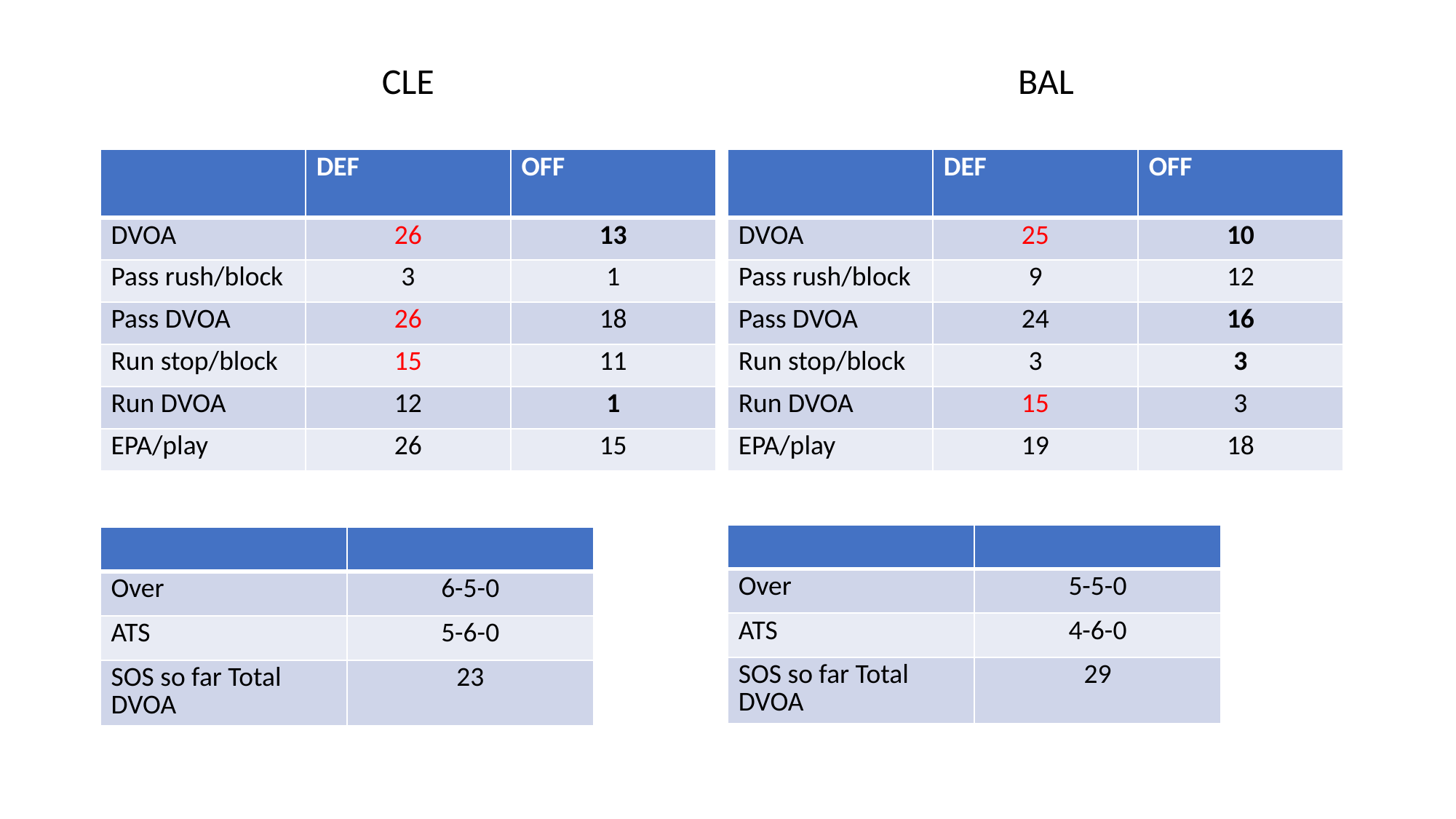

CLE
BAL
|  | DEF | OFF |
| --- | --- | --- |
| DVOA | 26 | 13 |
| Pass rush/block | 3 | 1 |
| Pass DVOA | 26 | 18 |
| Run stop/block | 15 | 11 |
| Run DVOA | 12 | 1 |
| EPA/play | 26 | 15 |
|  | DEF | OFF |
| --- | --- | --- |
| DVOA | 25 | 10 |
| Pass rush/block | 9 | 12 |
| Pass DVOA | 24 | 16 |
| Run stop/block | 3 | 3 |
| Run DVOA | 15 | 3 |
| EPA/play | 19 | 18 |
|  |  |
| --- | --- |
| Over | 5-5-0 |
| ATS | 4-6-0 |
| SOS so far Total DVOA | 29 |
|  |  |
| --- | --- |
| Over | 6-5-0 |
| ATS | 5-6-0 |
| SOS so far Total DVOA | 23 |